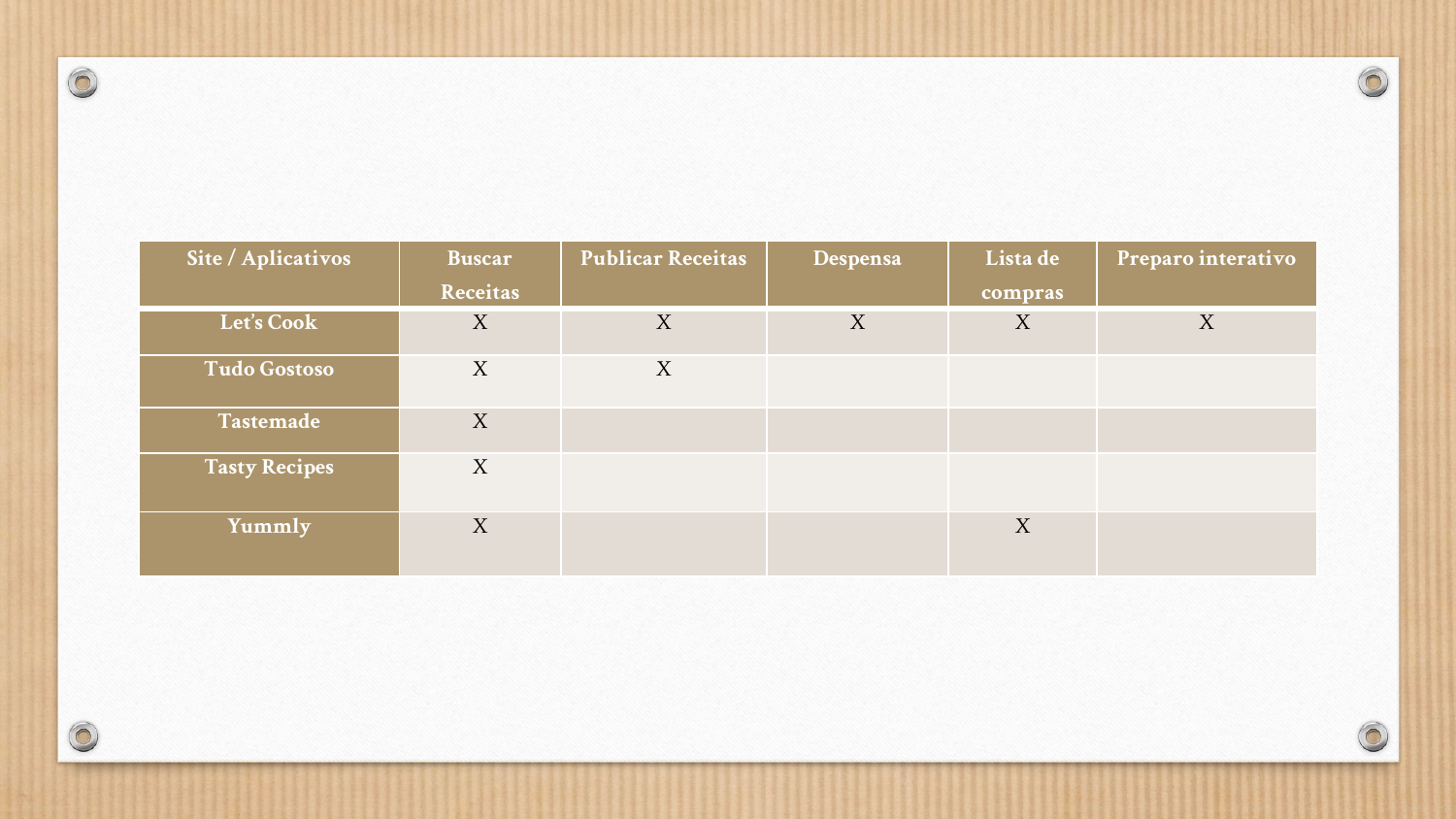

| Site / Aplicativos | Buscar Receitas | Publicar Receitas | Despensa | Lista de compras | Preparo interativo |
| --- | --- | --- | --- | --- | --- |
| Let’s Cook | X | X | X | X | X |
| Tudo Gostoso | X | X |  |  |  |
| Tastemade | X |  |  |  |  |
| Tasty Recipes | X |  |  |  |  |
| Yummly | X |  |  | X |  |